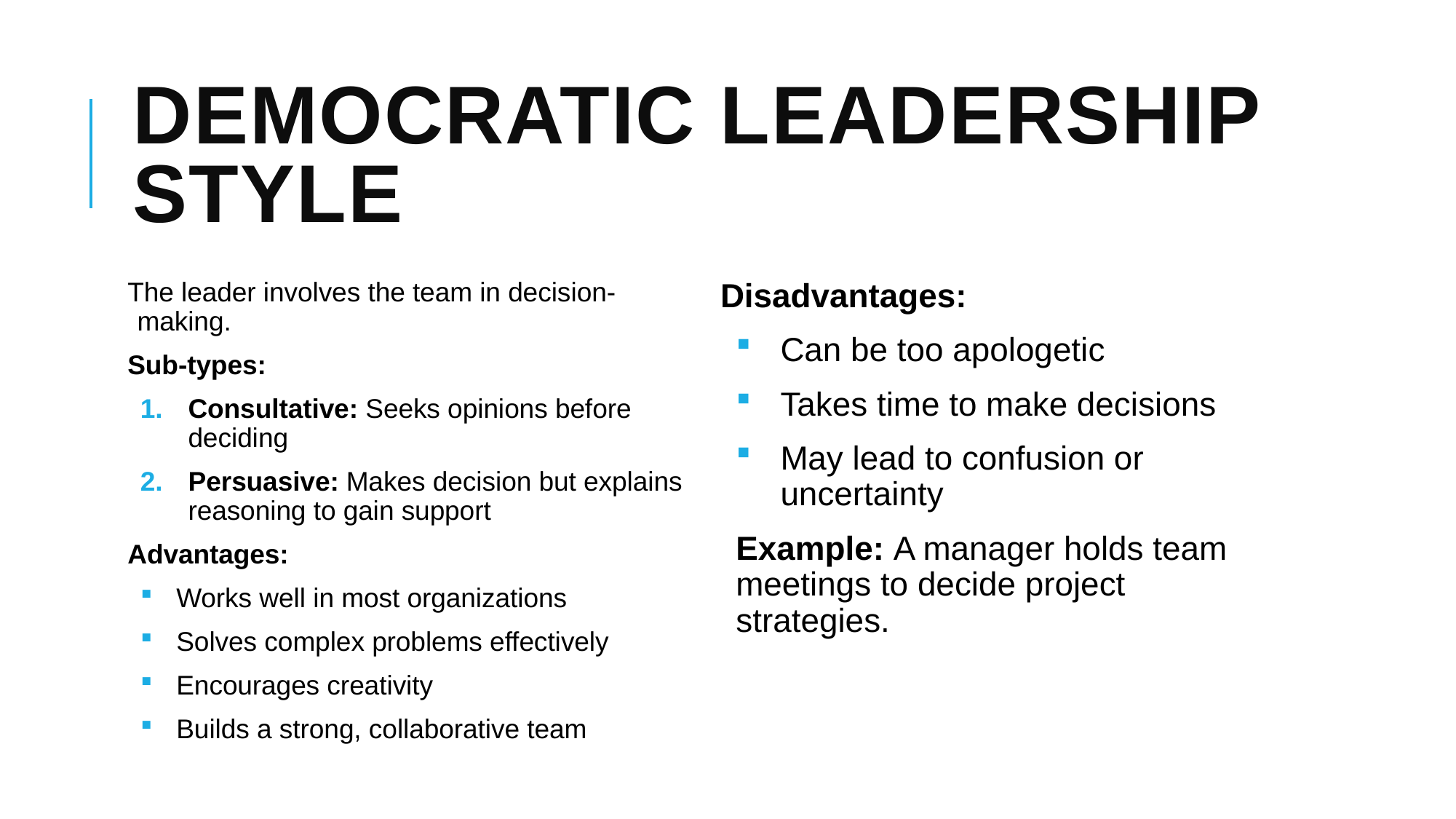

# Democratic Leadership Style
The leader involves the team in decision-making.
Sub-types:
Consultative: Seeks opinions before deciding
Persuasive: Makes decision but explains reasoning to gain support
Advantages:
Works well in most organizations
Solves complex problems effectively
Encourages creativity
Builds a strong, collaborative team

Disadvantages:
Can be too apologetic
Takes time to make decisions
May lead to confusion or uncertainty
Example: A manager holds team meetings to decide project strategies.